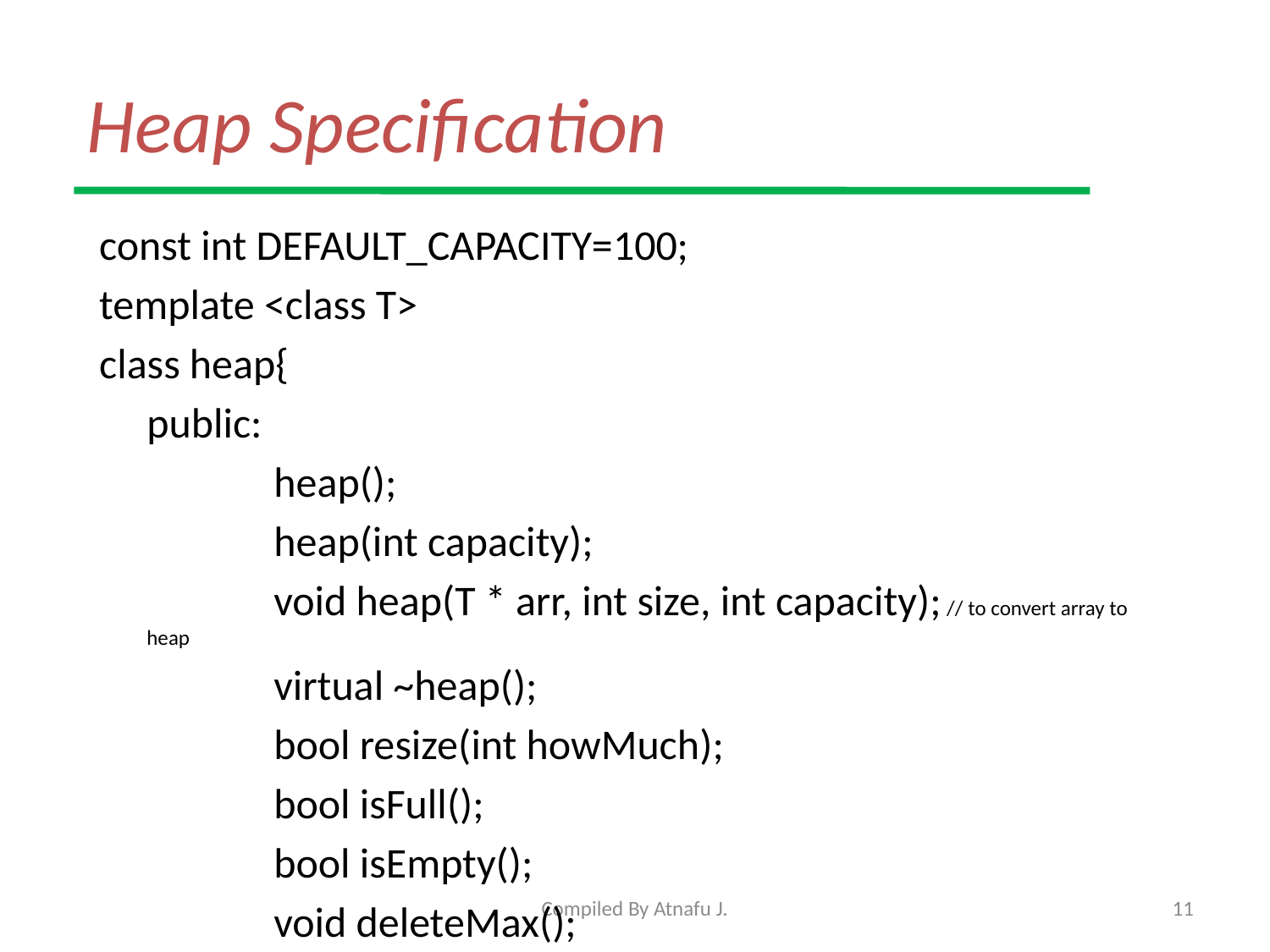

# Heap Specification
const int DEFAULT_CAPACITY=100;
template <class T>
class heap{
	public:
		heap();
		heap(int capacity);
		void heap(T * arr, int size, int capacity); // to convert array to heap
		virtual ~heap();
		bool resize(int howMuch);
		bool isFull();
		bool isEmpty();
		void deleteMax();

	int size;
	int maxSize;
	T * keys;
}
Heap Construction
heap<int> h;

Compiled By Atnafu J.
11